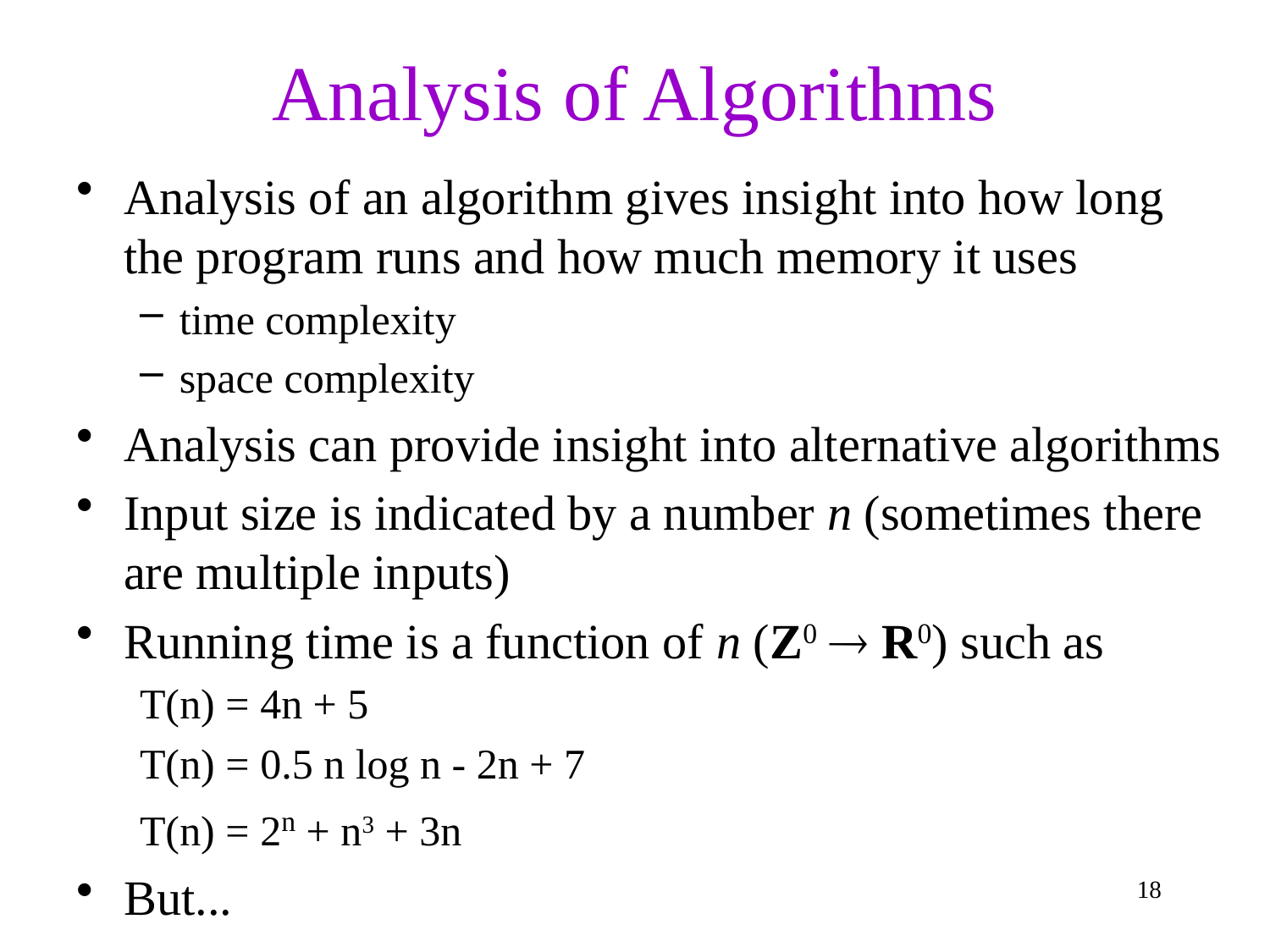

# Analysis of Algorithms
Analysis of an algorithm gives insight into how long the program runs and how much memory it uses
time complexity
space complexity
Analysis can provide insight into alternative algorithms
Input size is indicated by a number n (sometimes there are multiple inputs)
Running time is a function of n (Z0 → R0) such as
T(n) = 4n + 5
T(n) = 0.5 n log n - 2n + 7
T(n) = 2n + n3 + 3n
But...
18